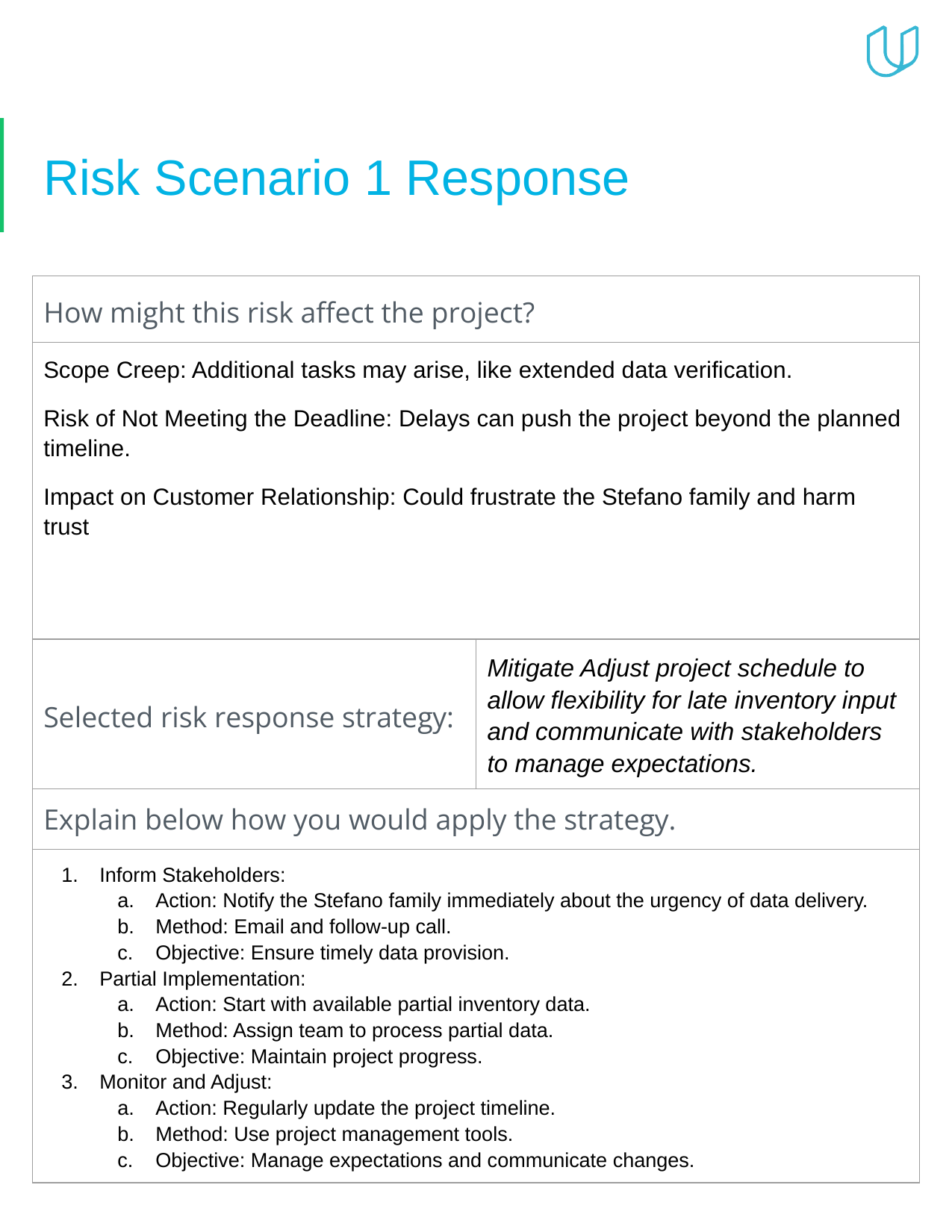

# Risk Scenario 1 Response
| How might this risk affect the project? |  |
| --- | --- |
| Scope Creep: Additional tasks may arise, like extended data verification. Risk of Not Meeting the Deadline: Delays can push the project beyond the planned timeline. Impact on Customer Relationship: Could frustrate the Stefano family and harm trust |  |
| Selected risk response strategy: | Mitigate Adjust project schedule to allow flexibility for late inventory input and communicate with stakeholders to manage expectations. |
| Explain below how you would apply the strategy. |  |
| Inform Stakeholders: Action: Notify the Stefano family immediately about the urgency of data delivery. Method: Email and follow-up call. Objective: Ensure timely data provision. Partial Implementation: Action: Start with available partial inventory data. Method: Assign team to process partial data. Objective: Maintain project progress. Monitor and Adjust: Action: Regularly update the project timeline. Method: Use project management tools. Objective: Manage expectations and communicate changes. |  |